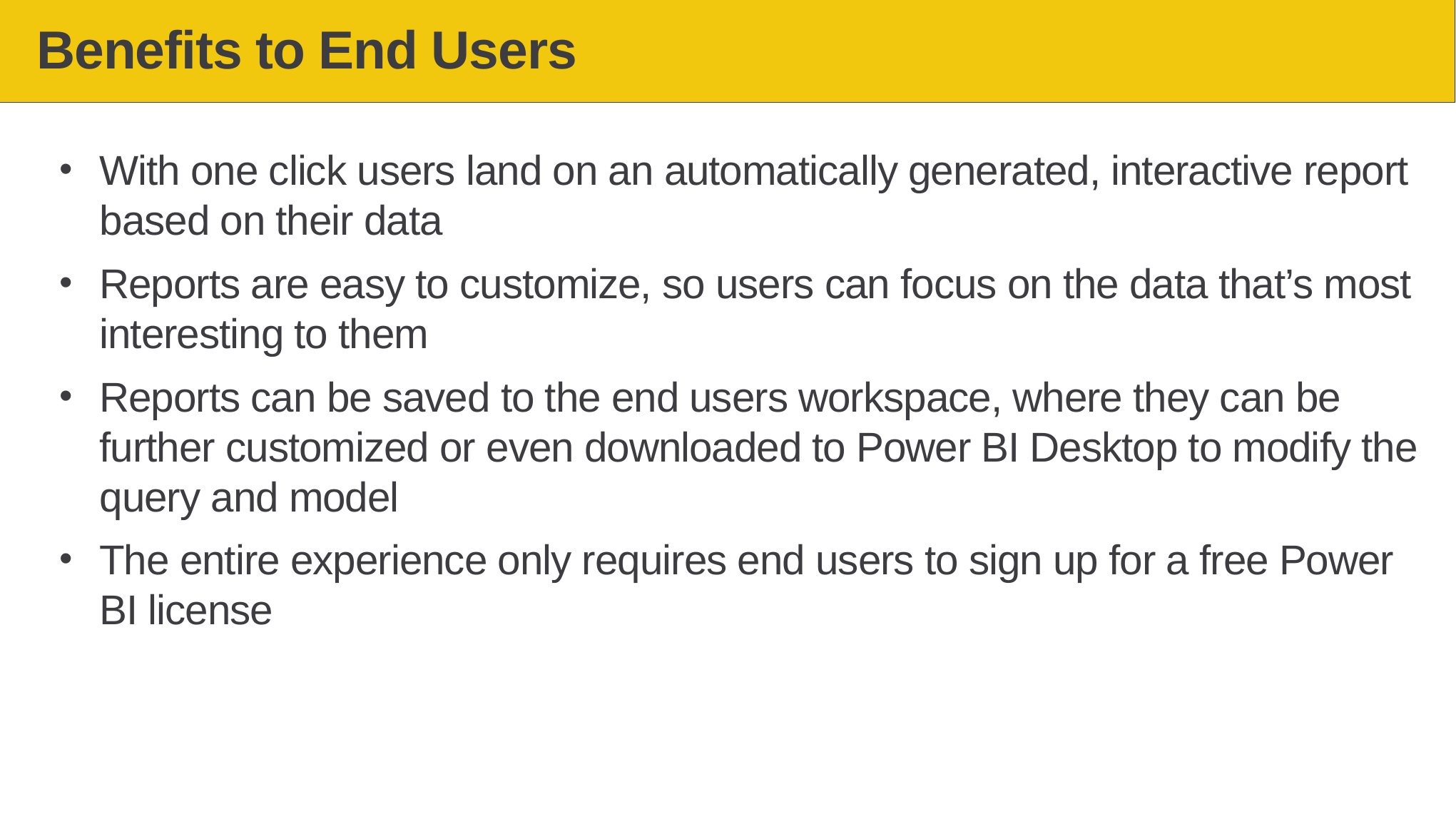

# Benefits to End Users
With one click users land on an automatically generated, interactive report based on their data
Reports are easy to customize, so users can focus on the data that’s most interesting to them
Reports can be saved to the end users workspace, where they can be further customized or even downloaded to Power BI Desktop to modify the query and model
The entire experience only requires end users to sign up for a free Power BI license